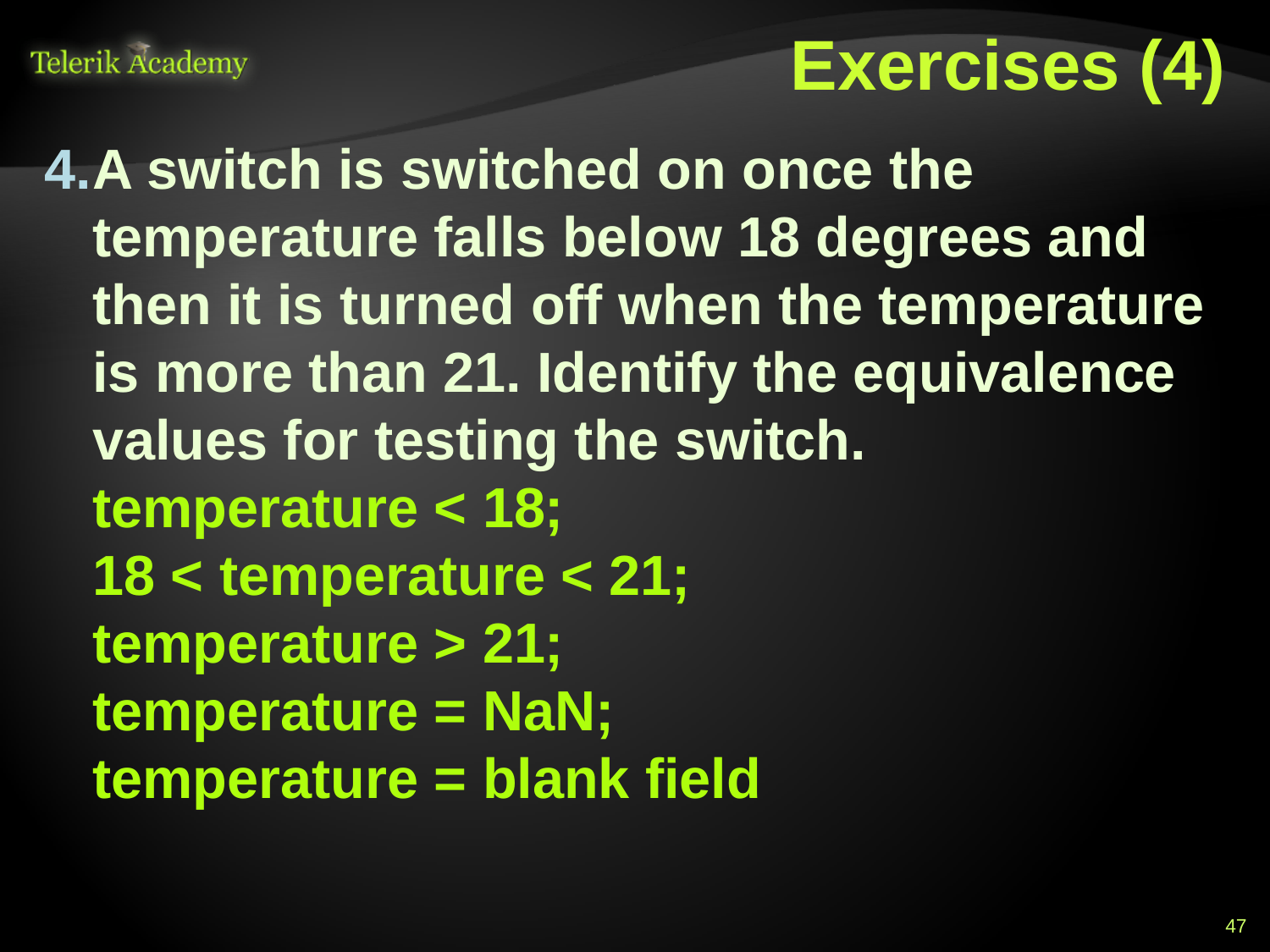

# Exercises (4)
A switch is switched on once the temperature falls below 18 degrees and then it is turned off when the temperature is more than 21. Identify the equivalence values for testing the switch.
temperature < 18;
18 < temperature < 21;
temperature > 21;
temperature = NaN;
temperature = blank field
47